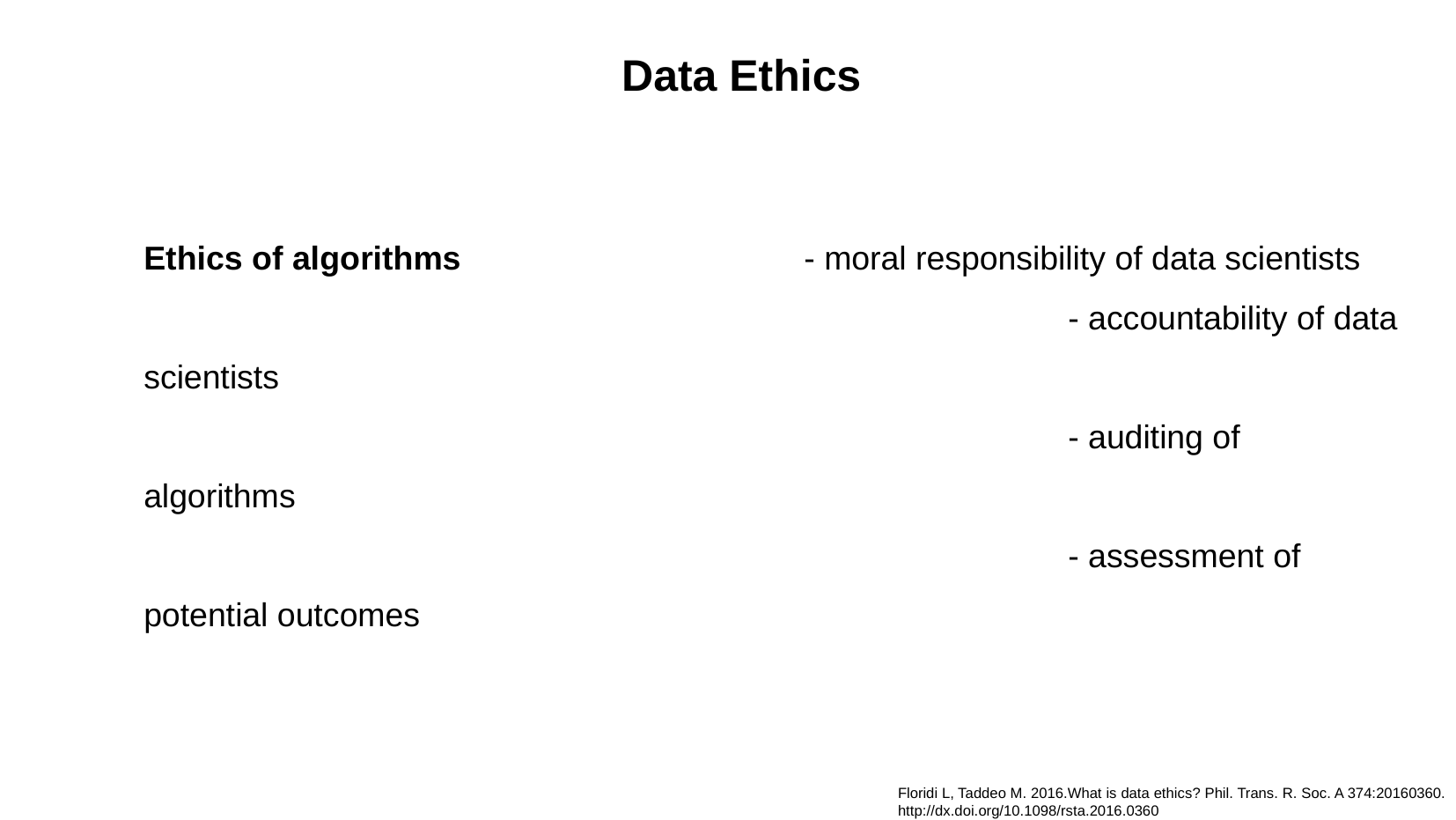

Data Ethics
Ethics of algorithms			- moral responsibility of data scientists
							- accountability of data scientists
							- auditing of algorithms
							- assessment of potential outcomes
Floridi L, Taddeo M. 2016.What is data ethics? Phil. Trans. R. Soc. A 374:20160360.
http://dx.doi.org/10.1098/rsta.2016.0360